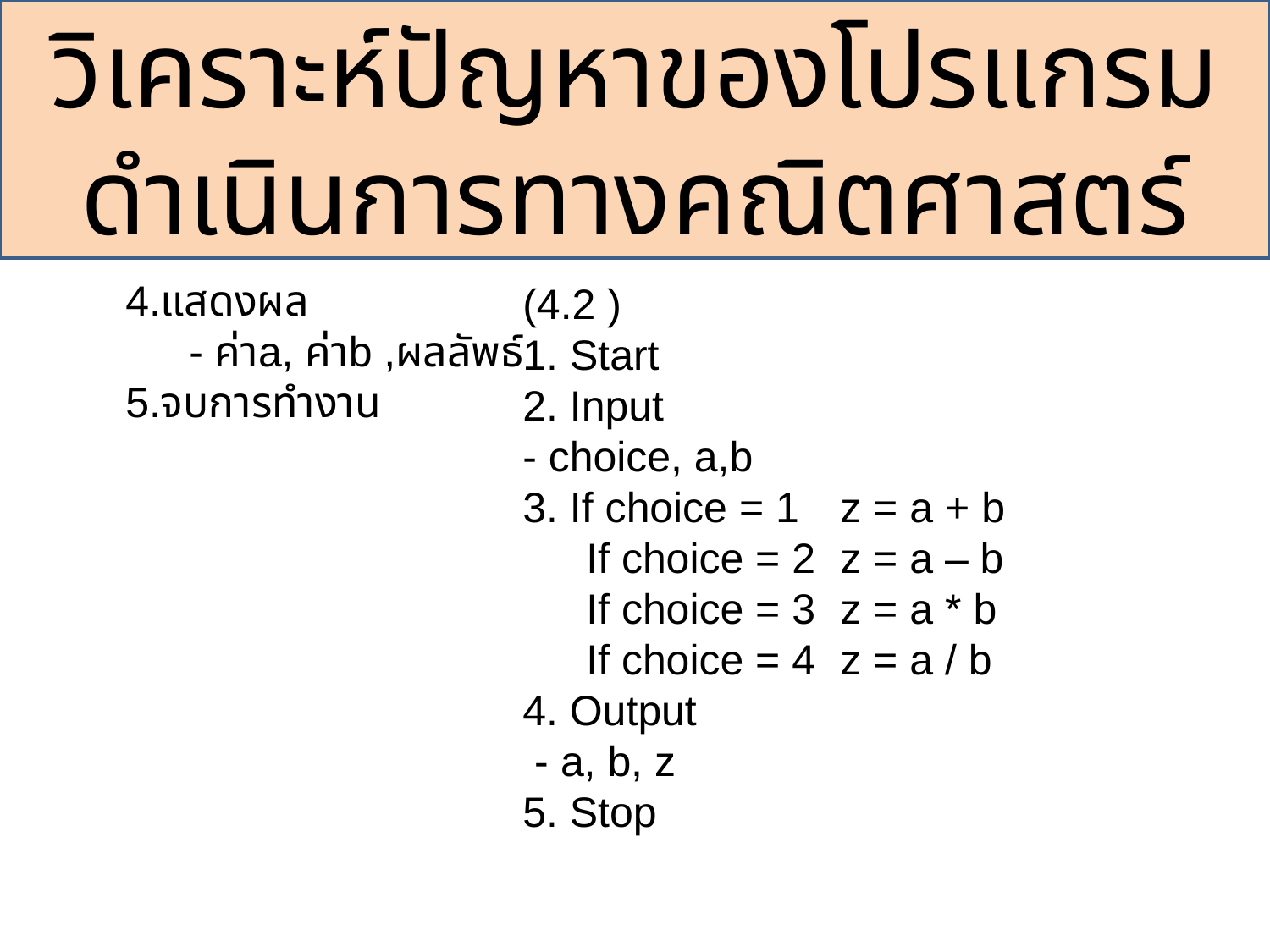

วิเคราะห์ปัญหาของโปรแกรม
ดำเนินการทางคณิตศาสตร์
4.แสดงผล
	- ค่าa, ค่าb ,ผลลัพธ์
5.จบการทำงาน

(4.2 )
1. Start
2. Input
- choice, a,b
3. If choice = 1  	z = a + b
    	If choice = 2	z = a – b
    	If choice = 3	z = a * b
    	If choice = 4	z = a / b
4. Output
 - a, b, z
5. Stop